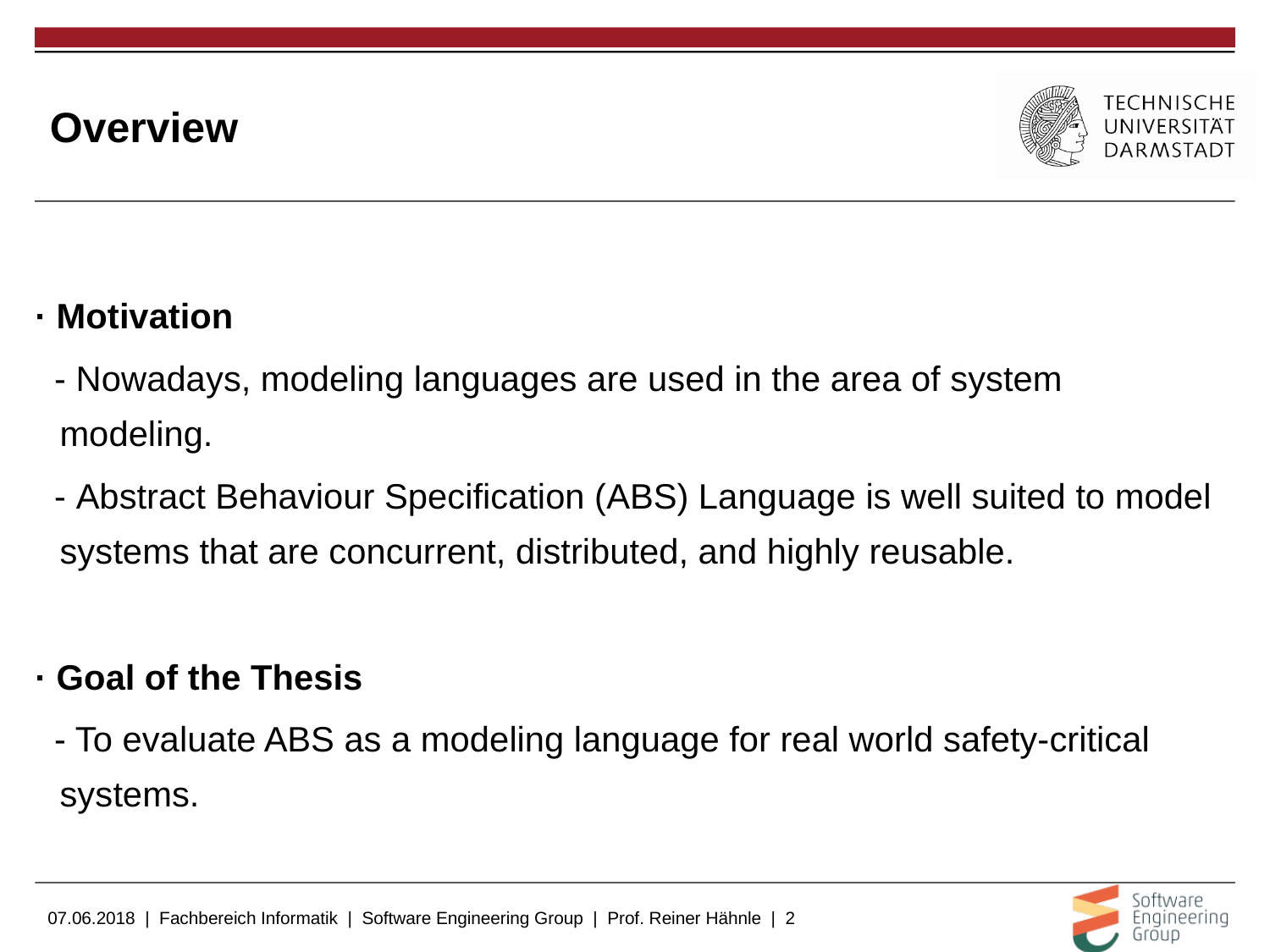

# Overview

· Motivation
  - Nowadays, modeling languages are used in the area of system modeling.
  - Abstract Behaviour Specification (ABS) Language is well suited to model systems that are concurrent, distributed, and highly reusable.

· Goal of the Thesis
  - To evaluate ABS as a modeling language for real world safety-critical systems.